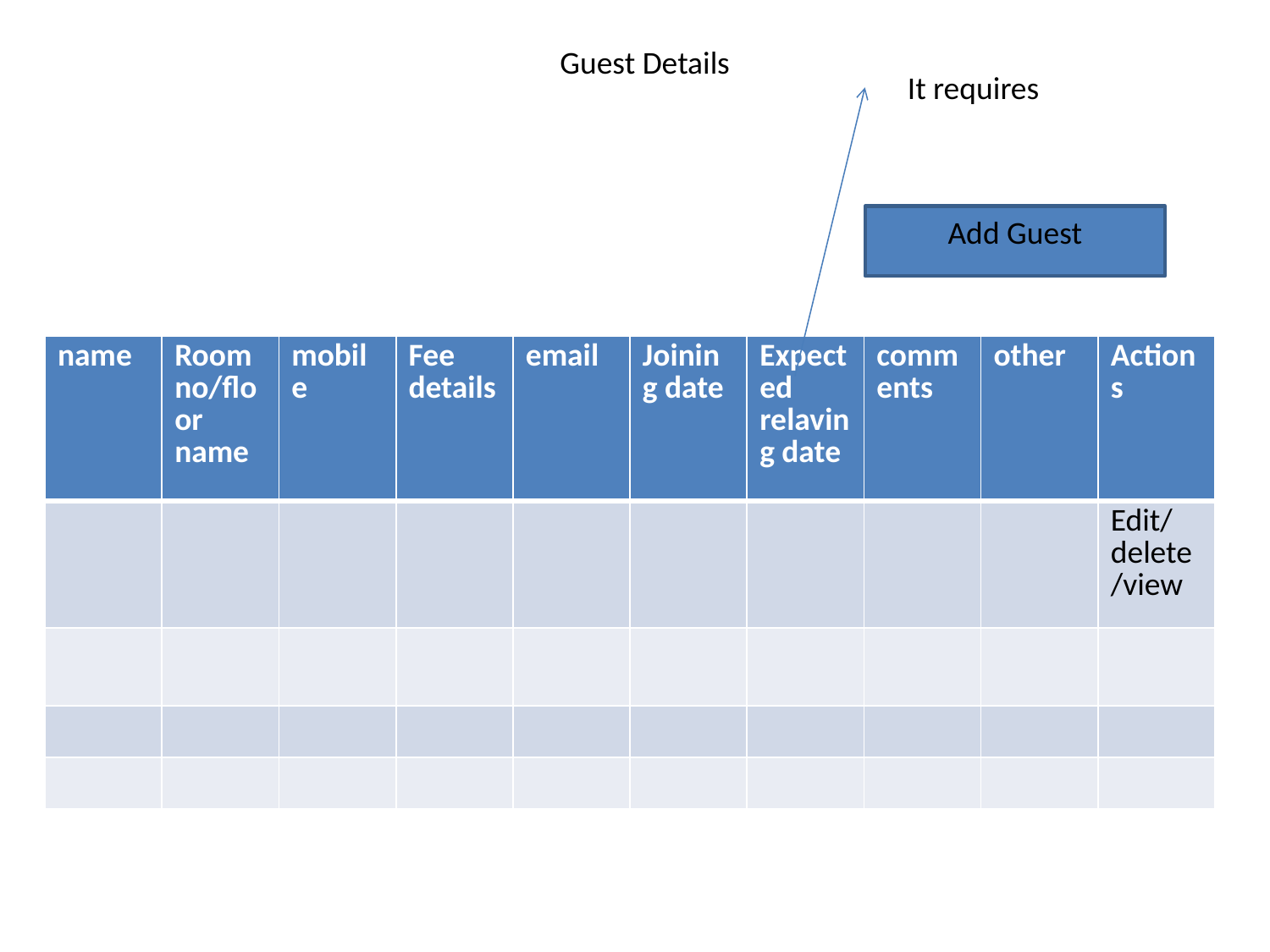

Guest Details
It requires

Add Guest
| name | Room no/floor name | mobile | Fee details | email | Joining date | Expected relaving date | comments | other | Actions |
| --- | --- | --- | --- | --- | --- | --- | --- | --- | --- |
|  |  |  |  |  |  |  |  |  | Edit/delete/view |
|  |  |  |  |  |  |  |  |  |  |
|  |  |  |  |  |  |  |  |  |  |
|  |  |  |  |  |  |  |  |  |  |